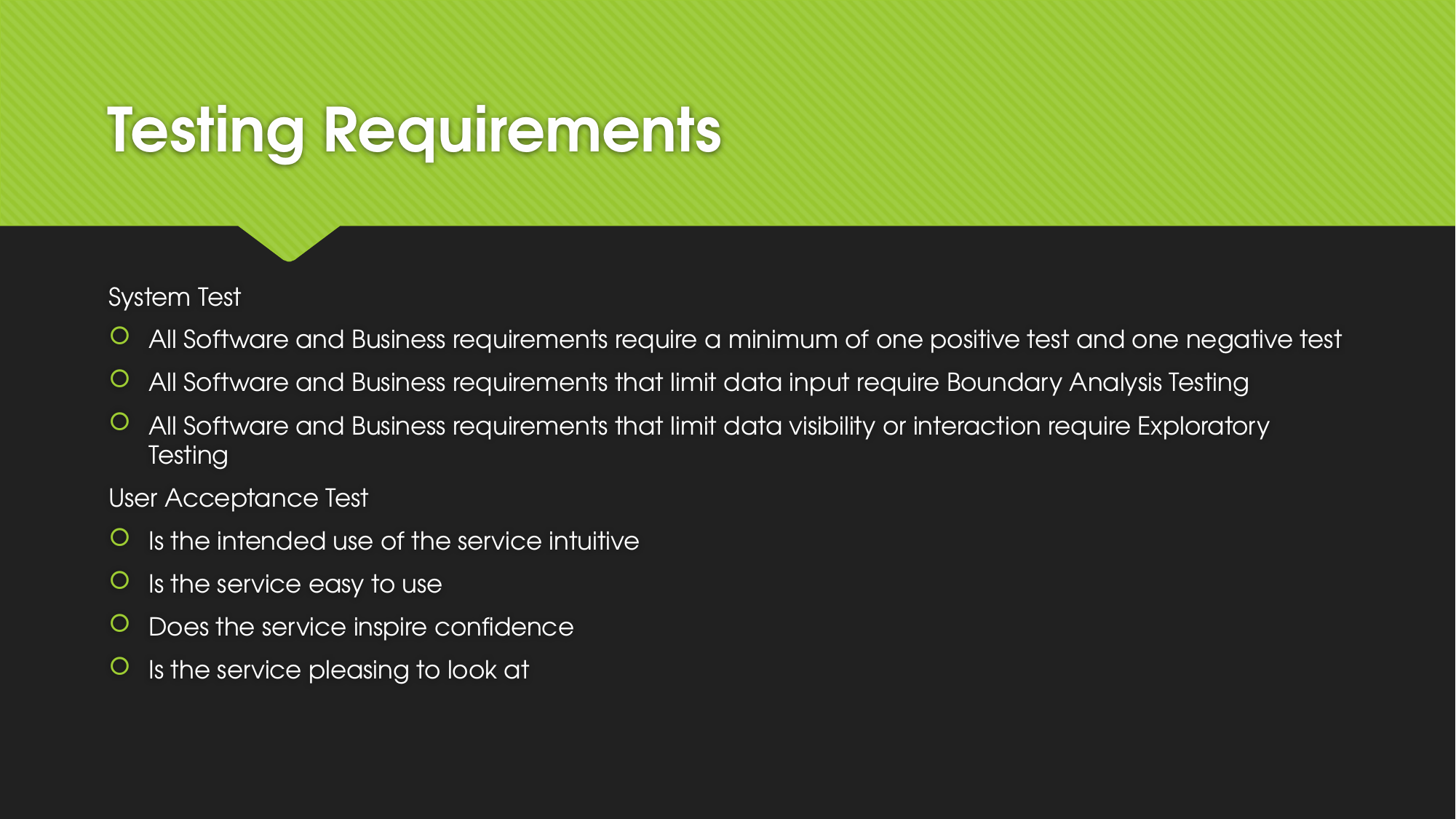

# Testing Requirements
System Test
All Software and Business requirements require a minimum of one positive test and one negative test
All Software and Business requirements that limit data input require Boundary Analysis Testing
All Software and Business requirements that limit data visibility or interaction require Exploratory Testing
User Acceptance Test
Is the intended use of the service intuitive
Is the service easy to use
Does the service inspire confidence
Is the service pleasing to look at